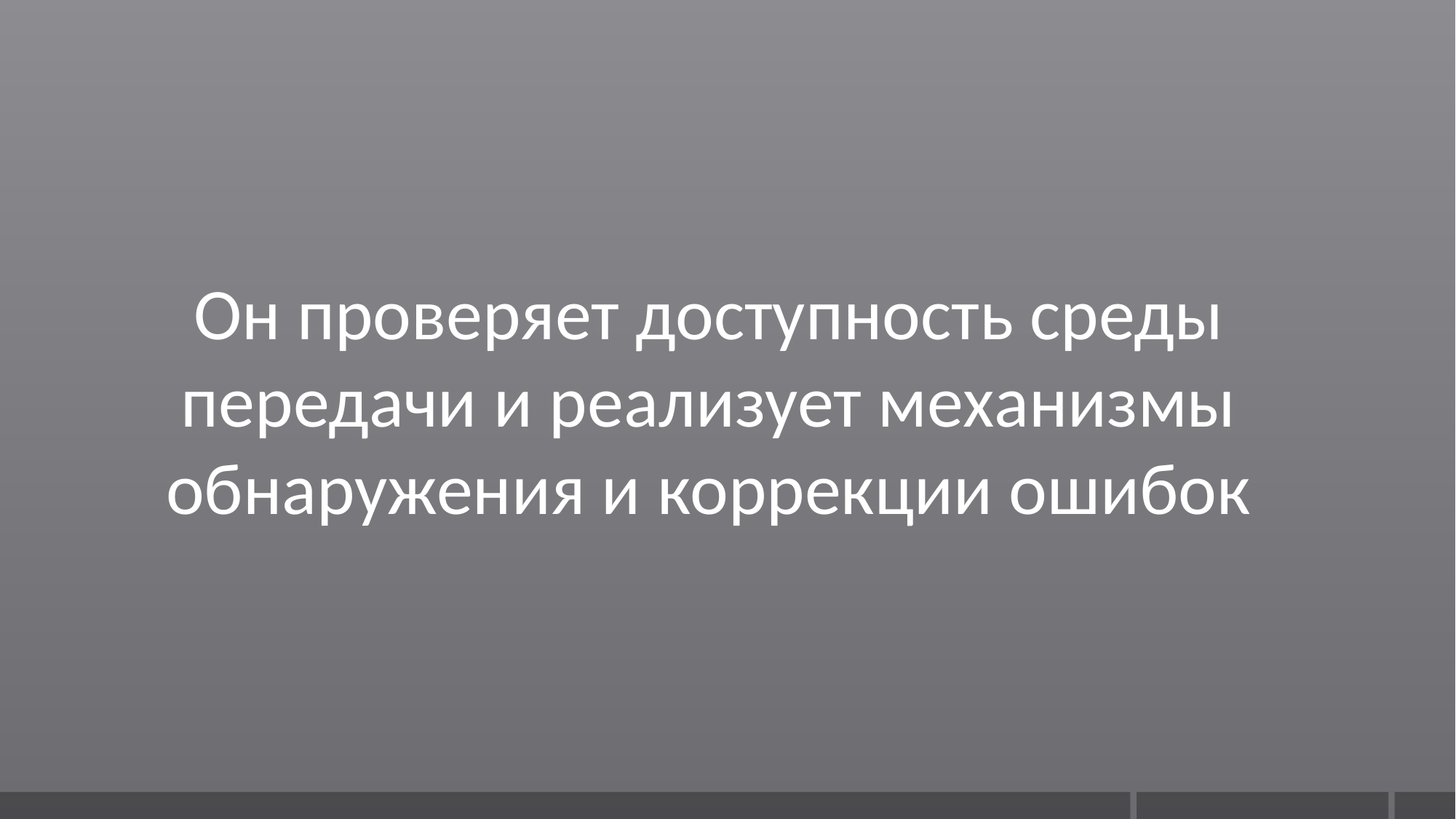

Он проверяет доступность среды передачи и реализует механизмы обнаружения и коррекции ошибок